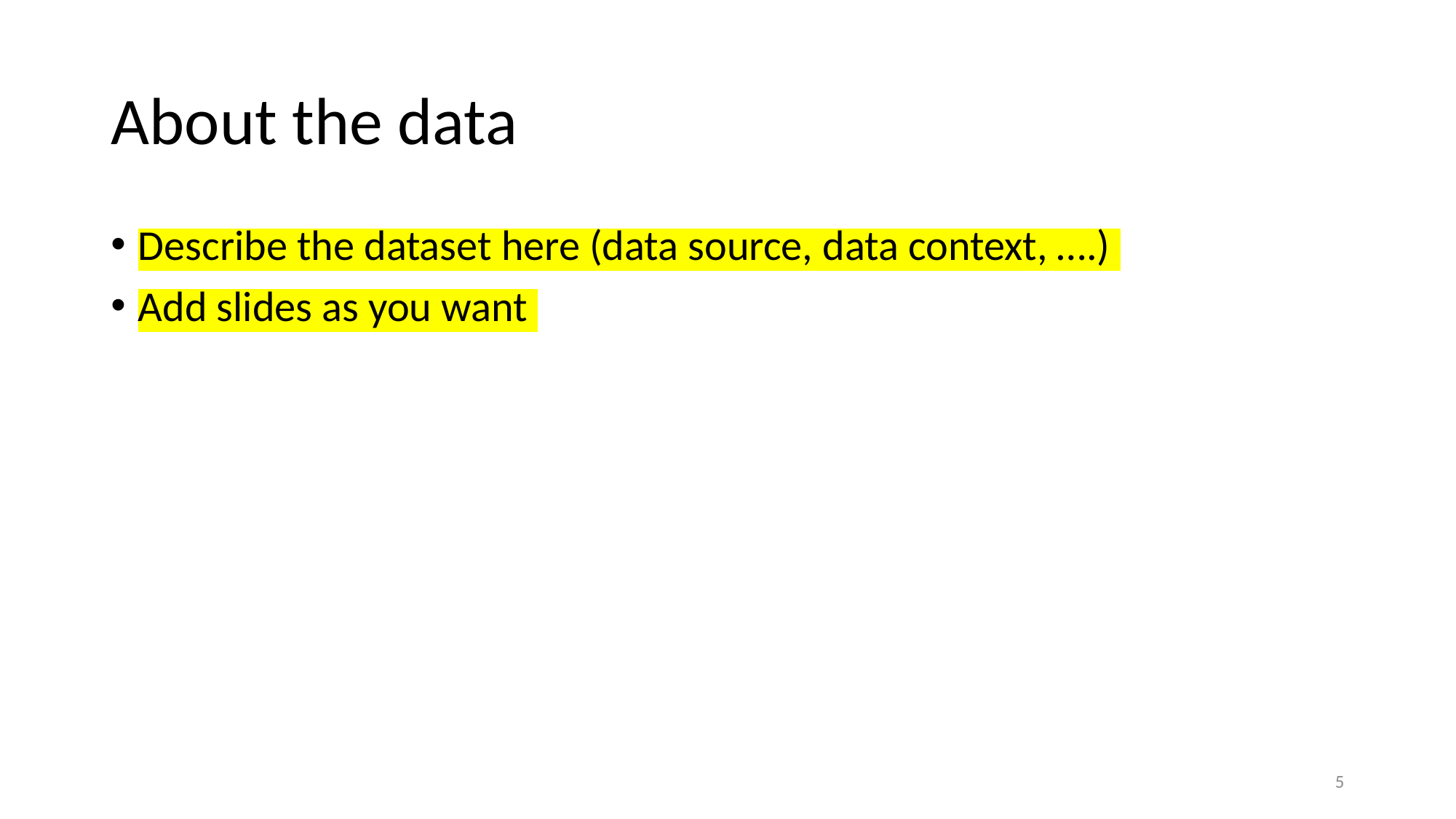

# About the data
Describe the dataset here (data source, data context, ….)
Add slides as you want
5